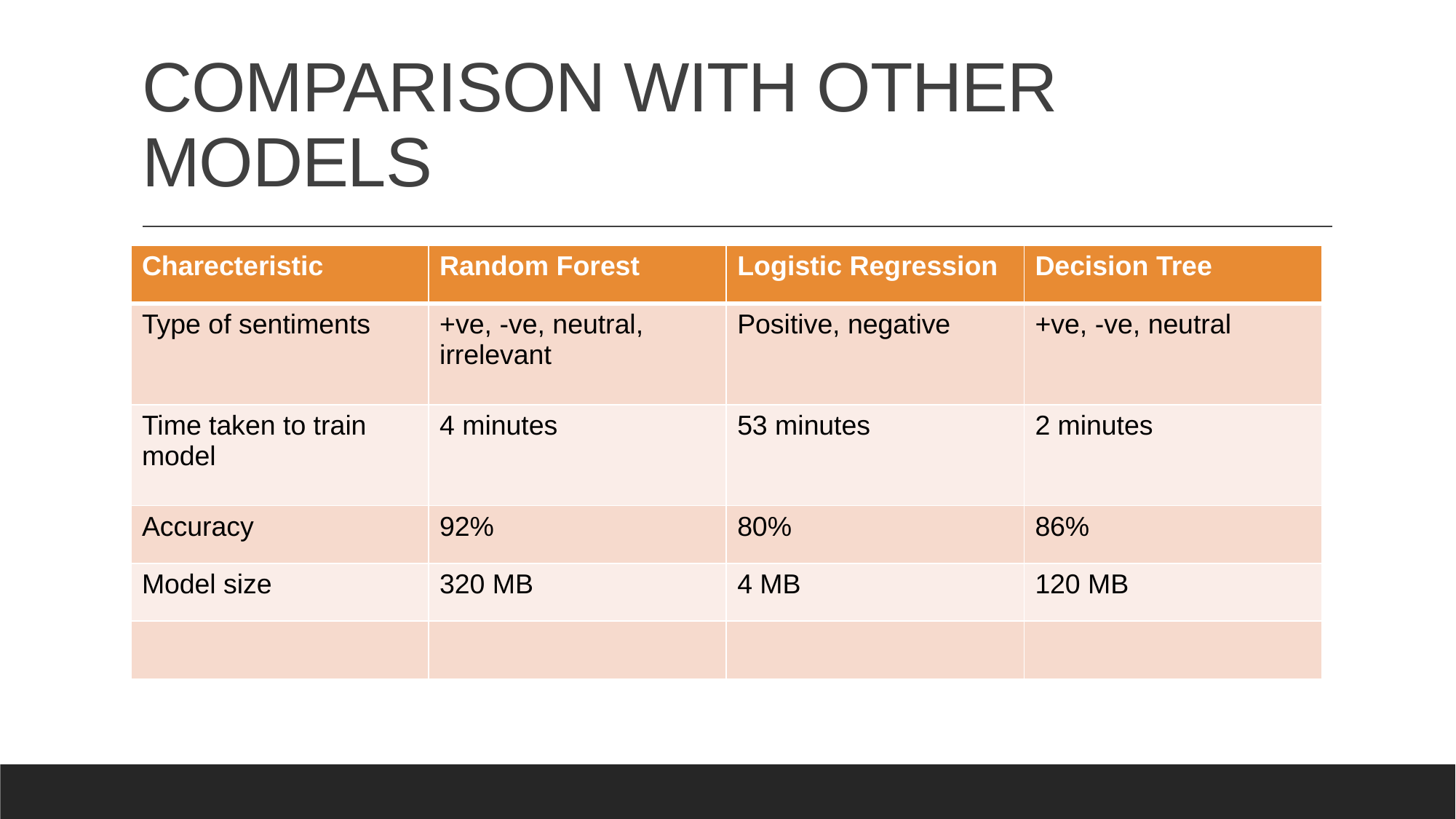

# COMPARISON WITH OTHER MODELS
| Charecteristic | Random Forest | Logistic Regression | Decision Tree |
| --- | --- | --- | --- |
| Type of sentiments | +ve, -ve, neutral, irrelevant | Positive, negative | +ve, -ve, neutral |
| Time taken to train model | 4 minutes | 53 minutes | 2 minutes |
| Accuracy | 92% | 80% | 86% |
| Model size | 320 MB | 4 MB | 120 MB |
|  |  |  |  |